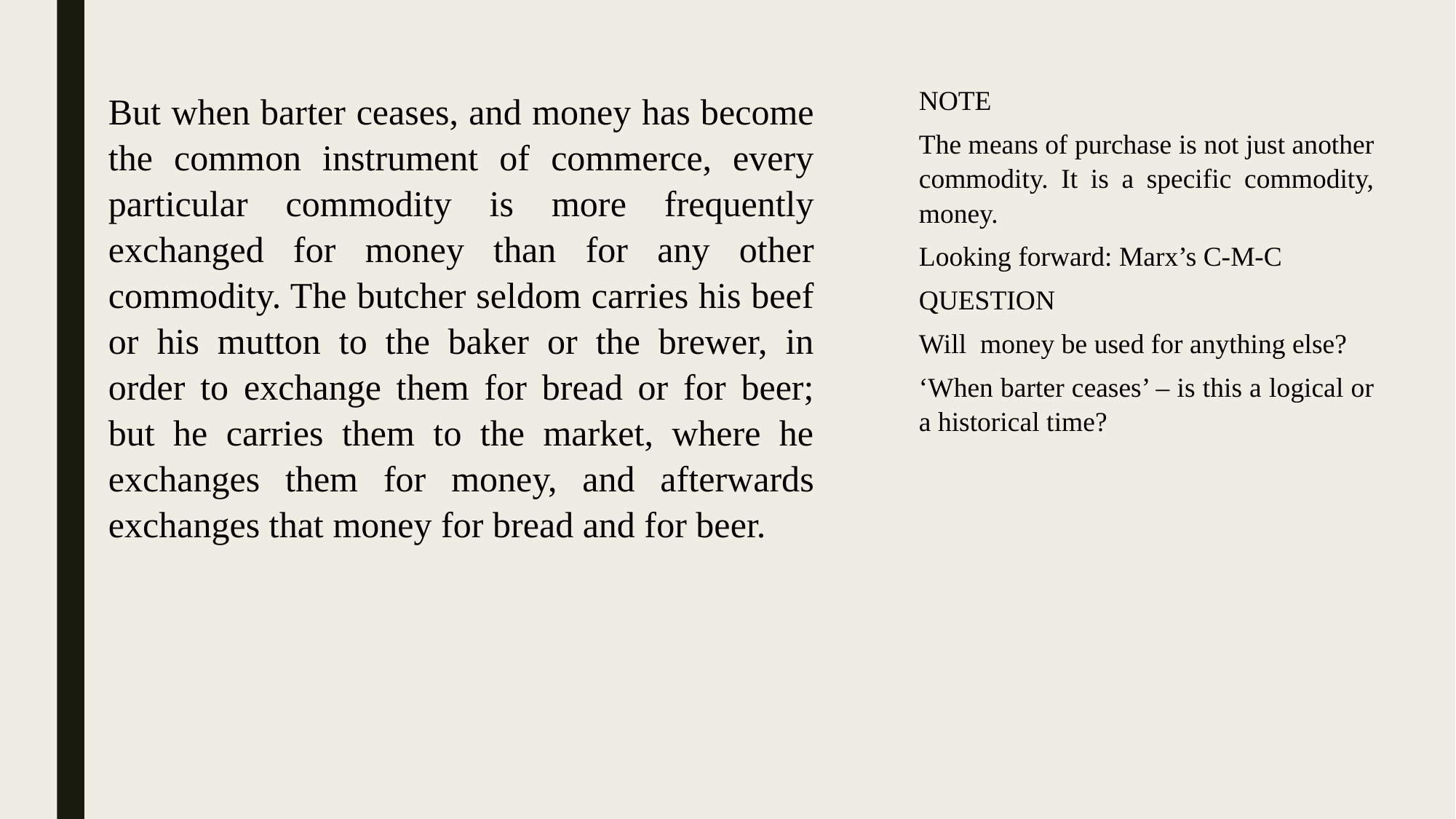

NOTE
The means of purchase is not just another commodity. It is a specific commodity, money.
Looking forward: Marx’s C-M-C
QUESTION
Will  money be used for anything else?
‘When barter ceases’ – is this a logical or a historical time?
But when barter ceases, and money has become the common instrument of commerce, every particular commodity is more frequently exchanged for money than for any other commodity. The butcher seldom carries his beef or his mutton to the baker or the brewer, in order to exchange them for bread or for beer; but he carries them to the market, where he exchanges them for money, and afterwards exchanges that money for bread and for beer.